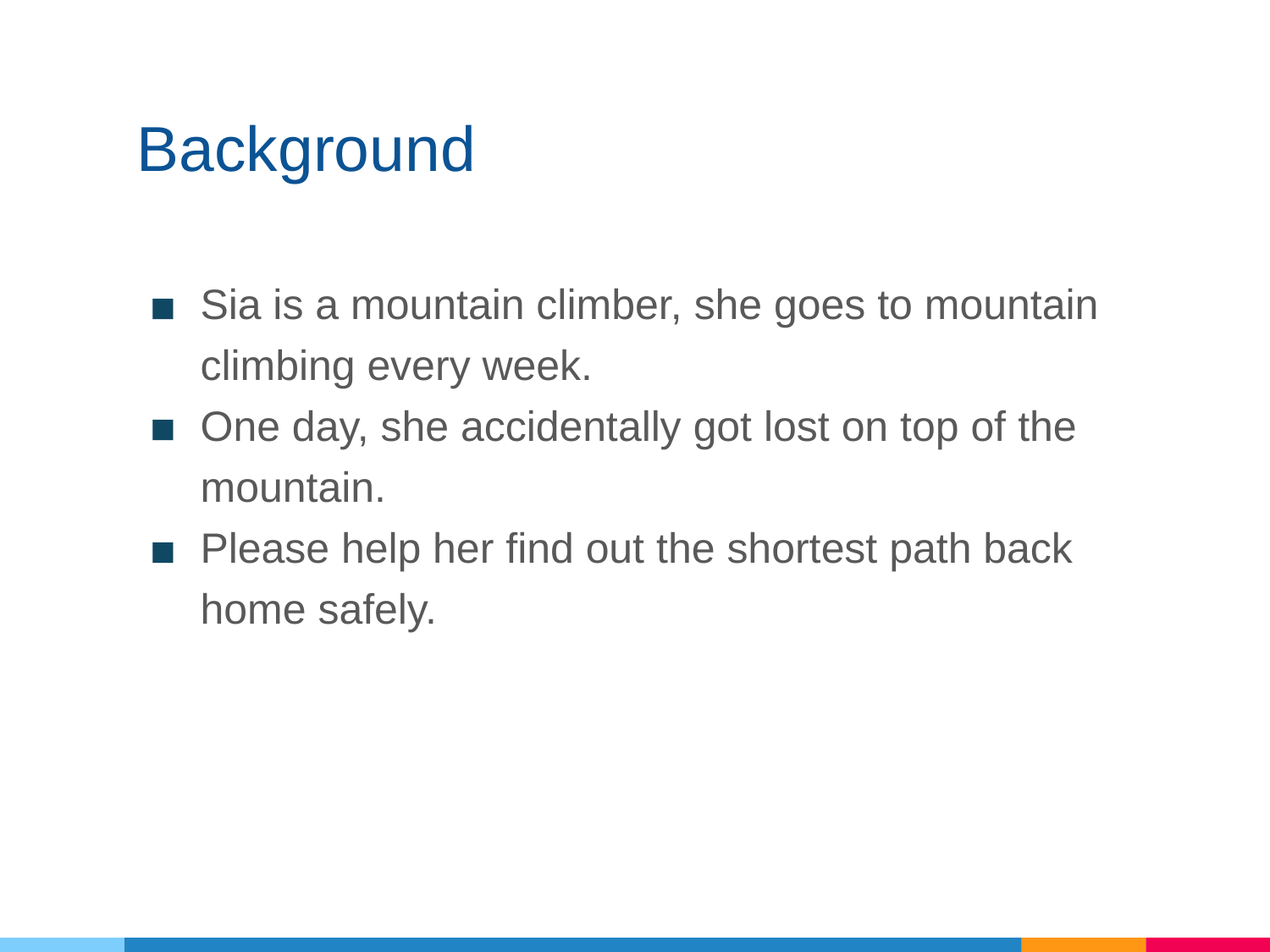

# Background
Sia is a mountain climber, she goes to mountain climbing every week.
One day, she accidentally got lost on top of the mountain.
Please help her find out the shortest path back home safely.